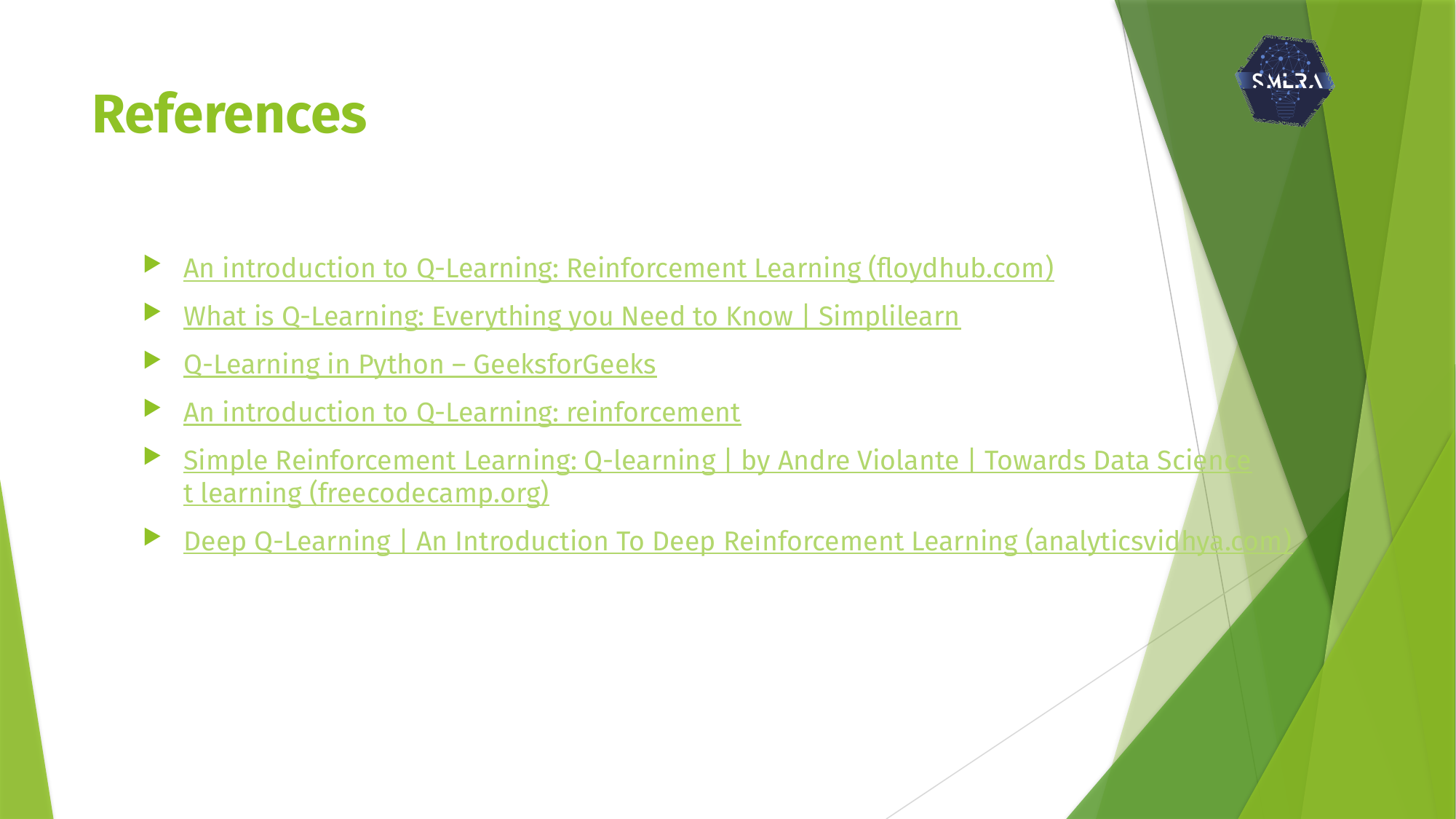

# References
An introduction to Q-Learning: Reinforcement Learning (floydhub.com)
What is Q-Learning: Everything you Need to Know | Simplilearn
Q-Learning in Python – GeeksforGeeks
An introduction to Q-Learning: reinforcement
Simple Reinforcement Learning: Q-learning | by Andre Violante | Towards Data Sciencet learning (freecodecamp.org)
Deep Q-Learning | An Introduction To Deep Reinforcement Learning (analyticsvidhya.com)